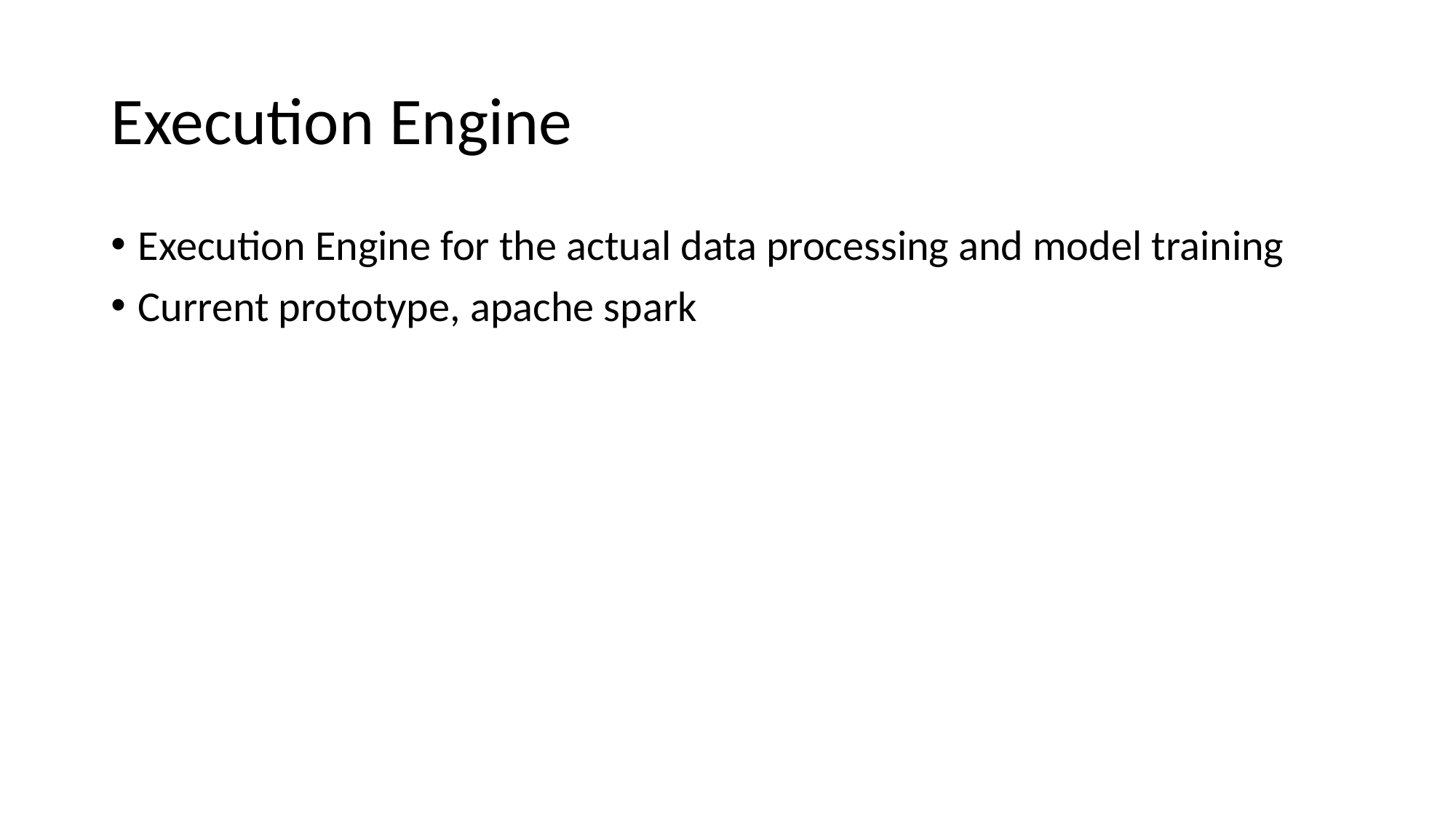

# Execution Engine
Execution Engine for the actual data processing and model training
Current prototype, apache spark